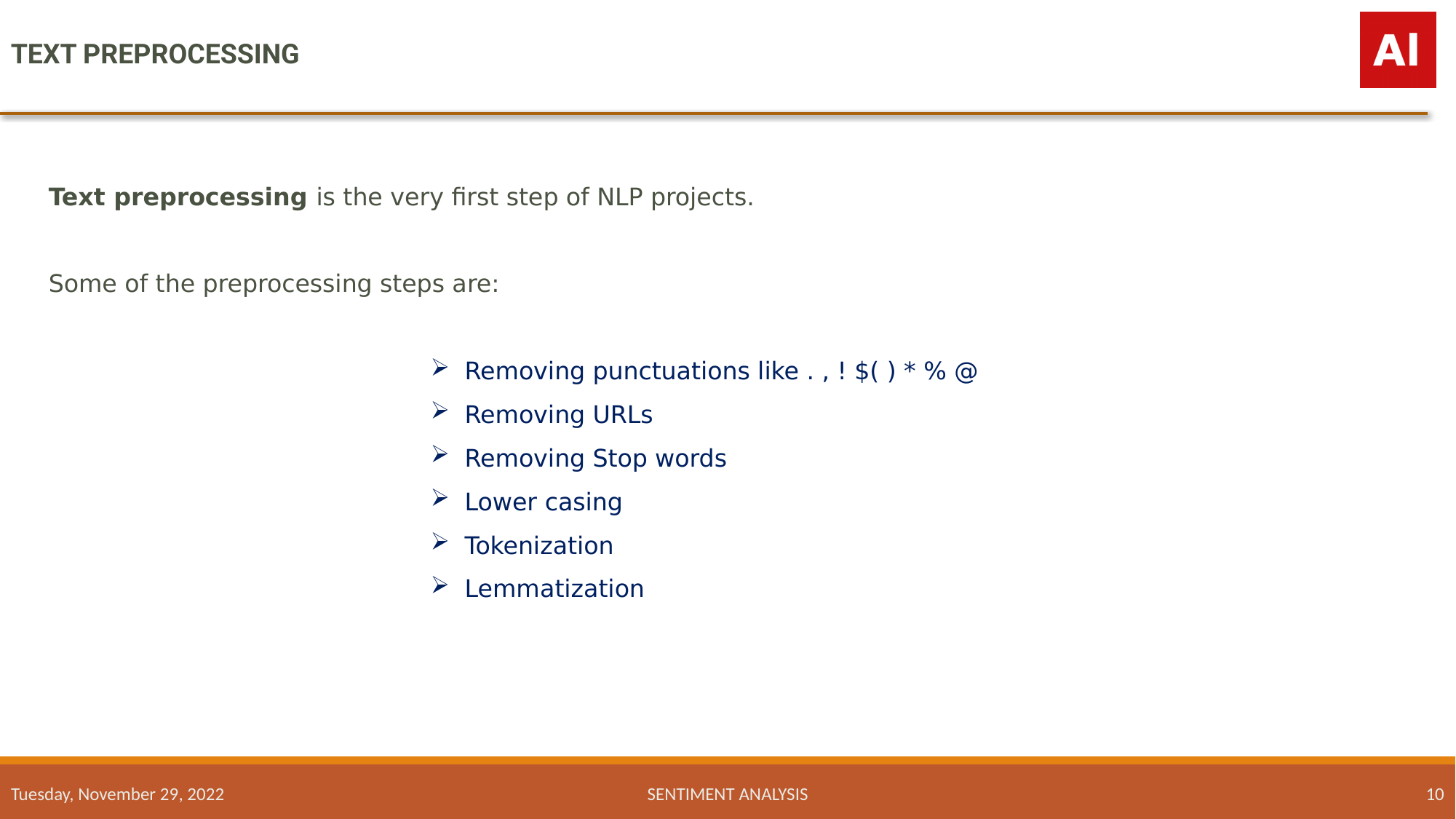

TEXT PREPROCESSING
Text preprocessing is the very first step of NLP projects.

Some of the preprocessing steps are:

Removing punctuations like . , ! $( ) * % @
Removing URLs
Removing Stop words
Lower casing
Tokenization
Lemmatization
Tuesday, November 29, 2022
SENTIMENT ANALYSIS
10